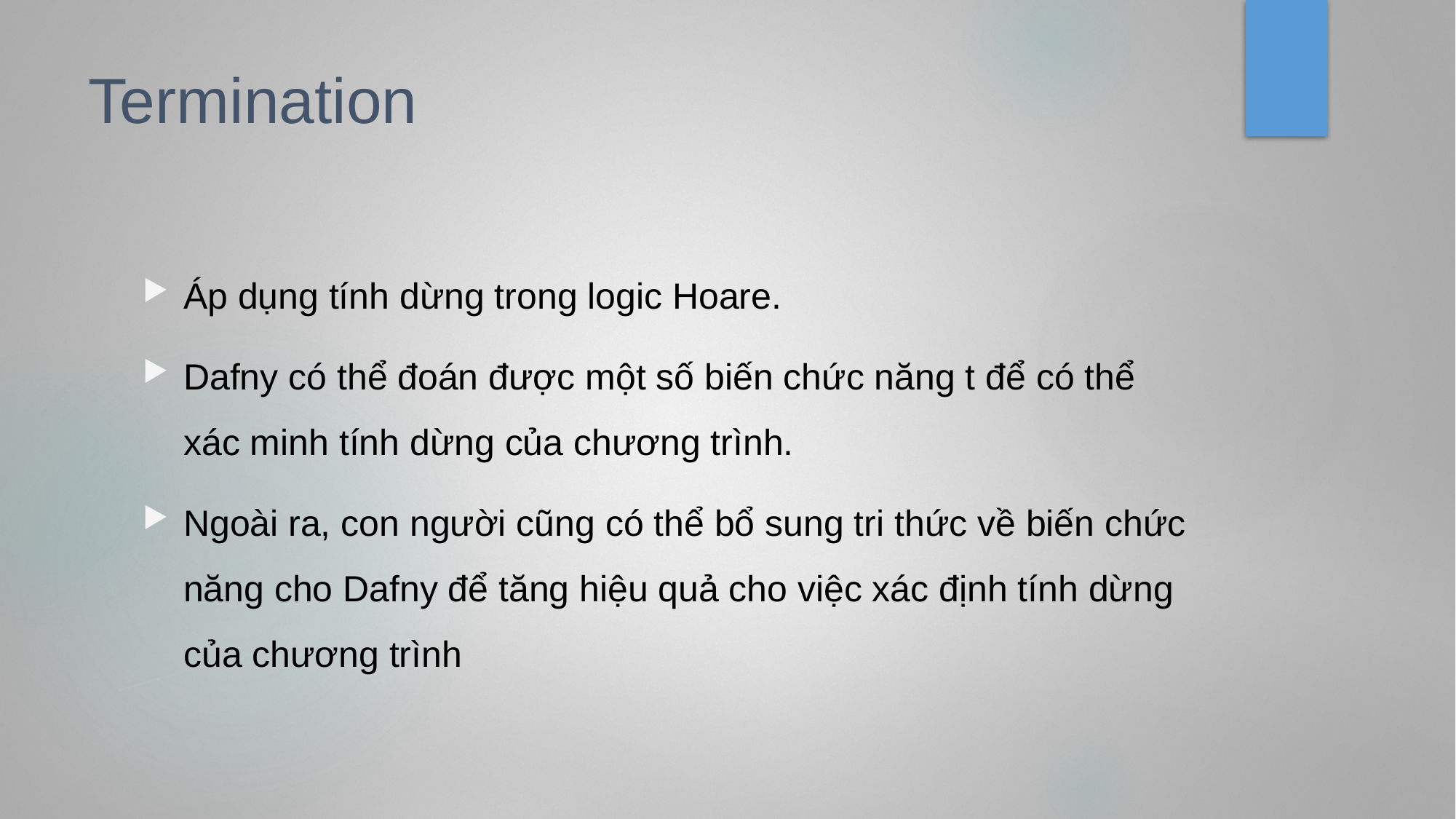

# Termination
Áp dụng tính dừng trong logic Hoare.
Dafny có thể đoán được một số biến chức năng t để có thể xác minh tính dừng của chương trình.
Ngoài ra, con người cũng có thể bổ sung tri thức về biến chức năng cho Dafny để tăng hiệu quả cho việc xác định tính dừng của chương trình